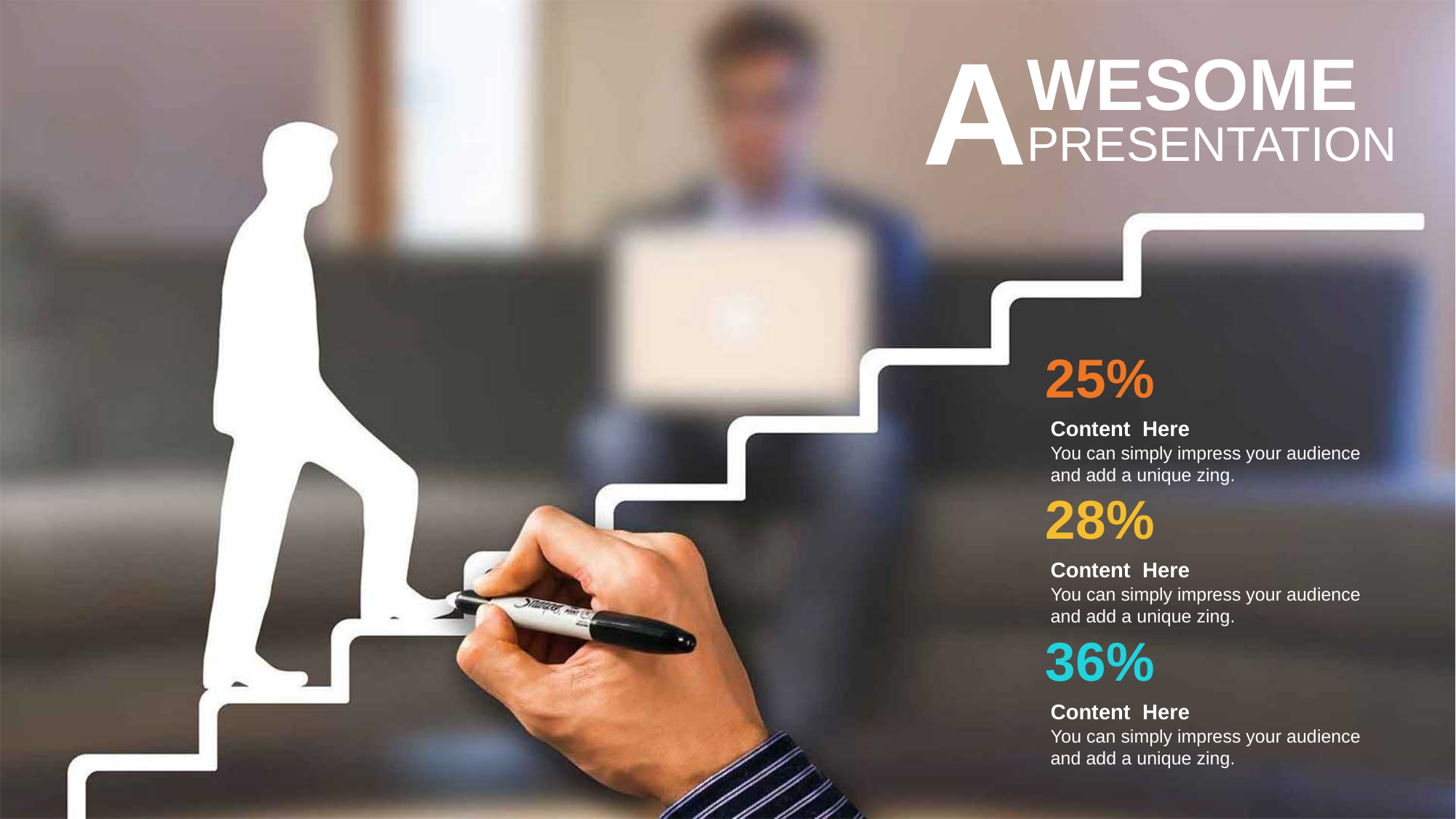

A
WESOME
PRESENTATION
25%
Content  Here
You can simply impress your audience and add a unique zing.
28%
Content  Here
You can simply impress your audience and add a unique zing.
36%
Content  Here
You can simply impress your audience and add a unique zing.